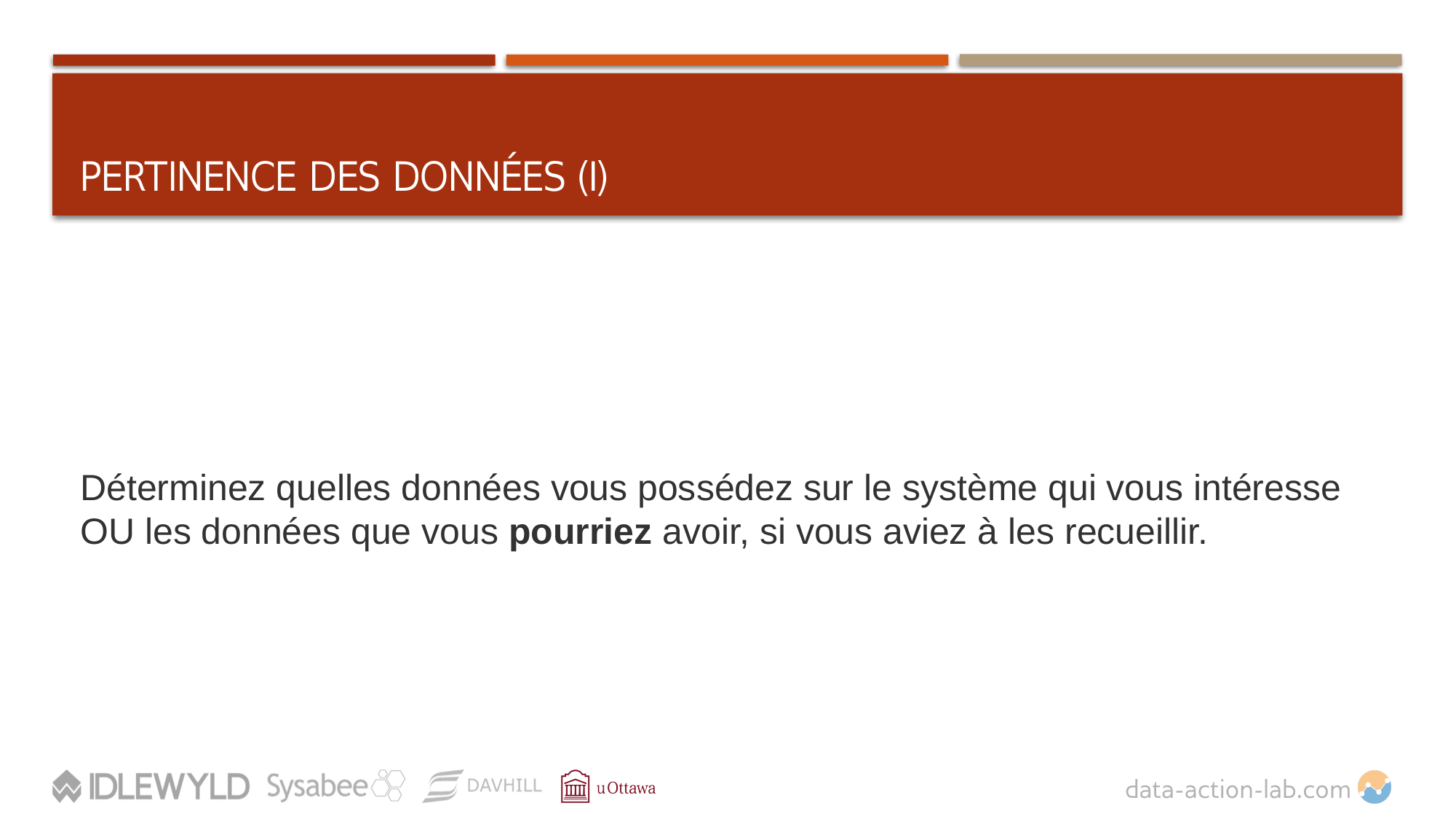

# Pertinence des données (I)
Déterminez quelles données vous possédez sur le système qui vous intéresse OU les données que vous pourriez avoir, si vous aviez à les recueillir.